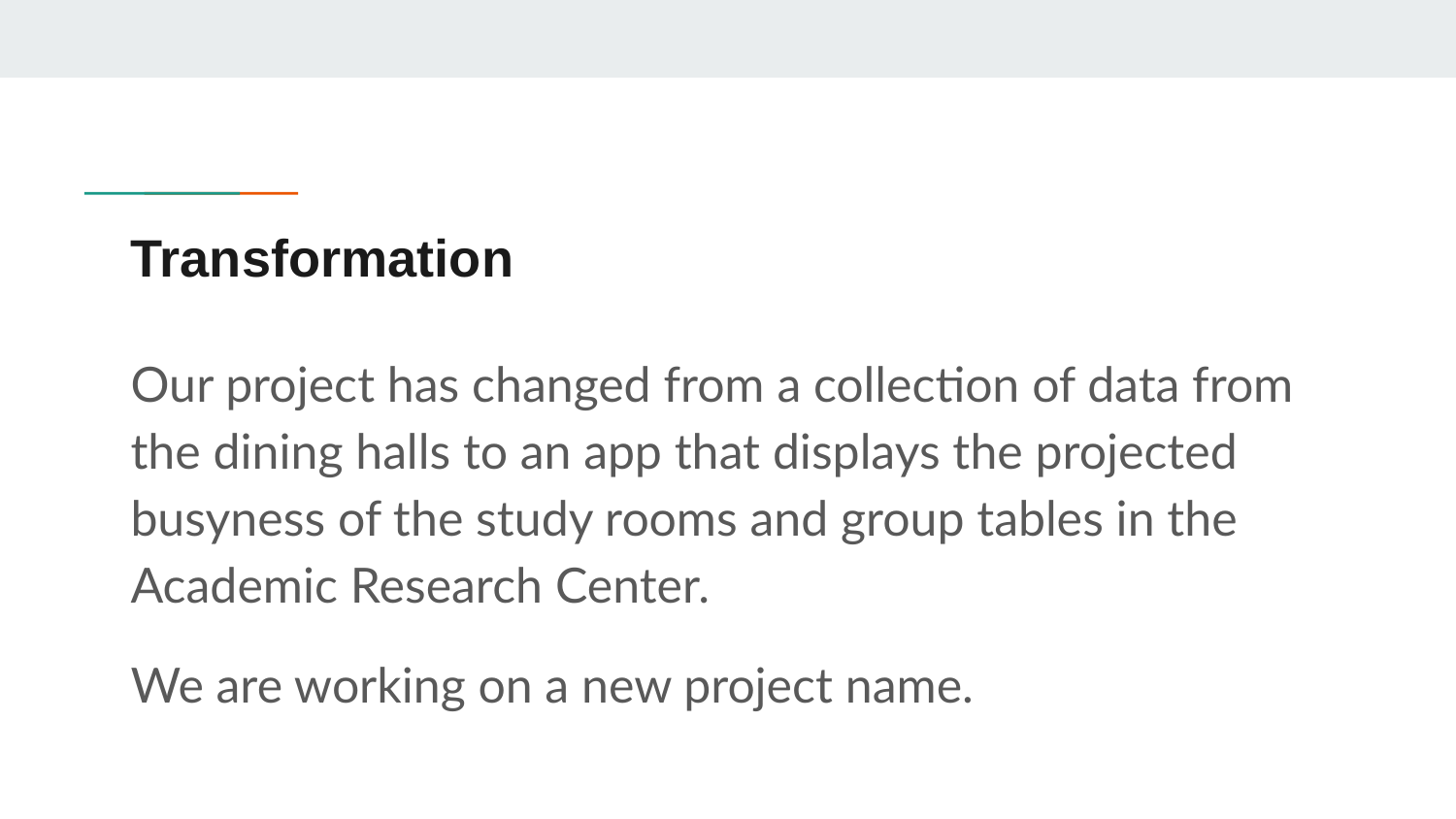

# Transformation
Our project has changed from a collection of data from the dining halls to an app that displays the projected busyness of the study rooms and group tables in the Academic Research Center.
We are working on a new project name.